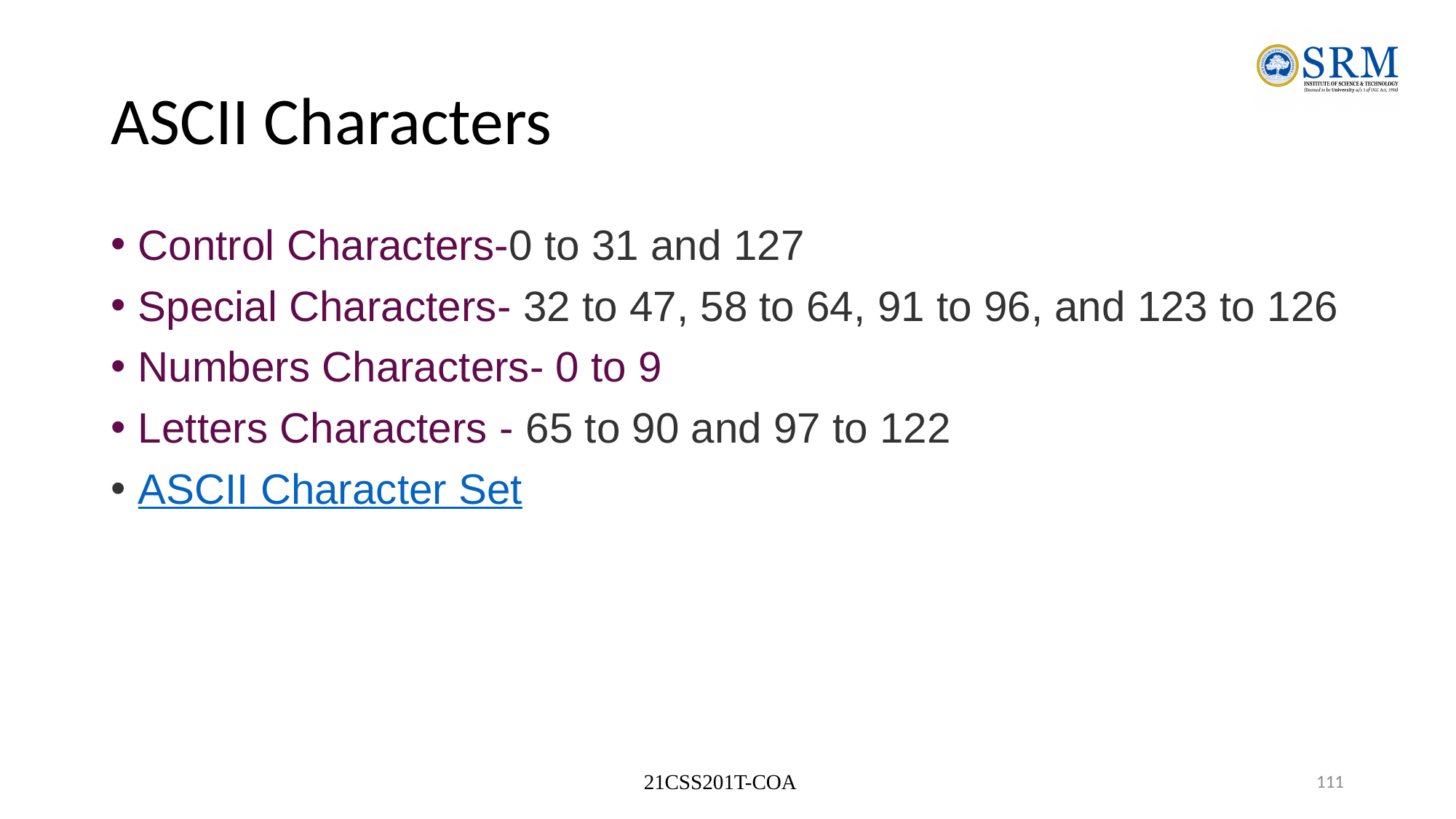

# ASCII Characters
Control Characters-0 to 31 and 127
Special Characters- 32 to 47, 58 to 64, 91 to 96, and 123 to 126
Numbers Characters- 0 to 9
Letters Characters - 65 to 90 and 97 to 122
ASCII Character Set

21CSS201T-COA
111